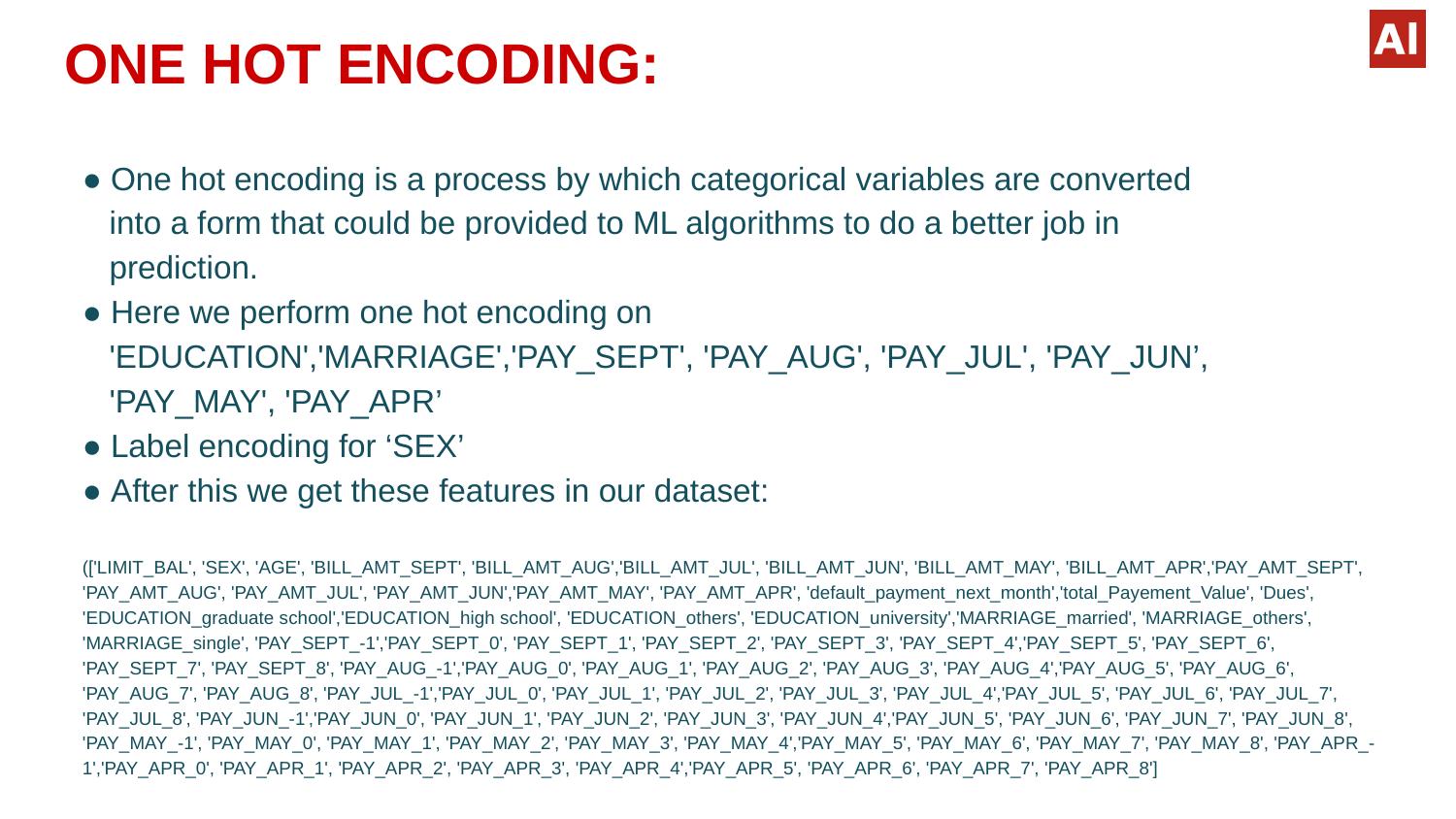

# ONE HOT ENCODING:
● One hot encoding is a process by which categorical variables are converted
   into a form that could be provided to ML algorithms to do a better job in
   prediction.
● Here we perform one hot encoding on
   'EDUCATION','MARRIAGE','PAY_SEPT', 'PAY_AUG', 'PAY_JUL', 'PAY_JUN’,
   'PAY_MAY', 'PAY_APR’
● Label encoding for ‘SEX’
● After this we get these features in our dataset:

(['LIMIT_BAL', 'SEX', 'AGE', 'BILL_AMT_SEPT', 'BILL_AMT_AUG','BILL_AMT_JUL', 'BILL_AMT_JUN', 'BILL_AMT_MAY', 'BILL_AMT_APR','PAY_AMT_SEPT', 'PAY_AMT_AUG', 'PAY_AMT_JUL', 'PAY_AMT_JUN','PAY_AMT_MAY', 'PAY_AMT_APR', 'default_payment_next_month','total_Payement_Value', 'Dues', 'EDUCATION_graduate school','EDUCATION_high school', 'EDUCATION_others', 'EDUCATION_university','MARRIAGE_married', 'MARRIAGE_others', 'MARRIAGE_single', 'PAY_SEPT_-1','PAY_SEPT_0', 'PAY_SEPT_1', 'PAY_SEPT_2', 'PAY_SEPT_3', 'PAY_SEPT_4','PAY_SEPT_5', 'PAY_SEPT_6', 'PAY_SEPT_7', 'PAY_SEPT_8', 'PAY_AUG_-1','PAY_AUG_0', 'PAY_AUG_1', 'PAY_AUG_2', 'PAY_AUG_3', 'PAY_AUG_4','PAY_AUG_5', 'PAY_AUG_6', 'PAY_AUG_7', 'PAY_AUG_8', 'PAY_JUL_-1','PAY_JUL_0', 'PAY_JUL_1', 'PAY_JUL_2', 'PAY_JUL_3', 'PAY_JUL_4','PAY_JUL_5', 'PAY_JUL_6', 'PAY_JUL_7', 'PAY_JUL_8', 'PAY_JUN_-1','PAY_JUN_0', 'PAY_JUN_1', 'PAY_JUN_2', 'PAY_JUN_3', 'PAY_JUN_4','PAY_JUN_5', 'PAY_JUN_6', 'PAY_JUN_7', 'PAY_JUN_8', 'PAY_MAY_-1', 'PAY_MAY_0', 'PAY_MAY_1', 'PAY_MAY_2', 'PAY_MAY_3', 'PAY_MAY_4','PAY_MAY_5', 'PAY_MAY_6', 'PAY_MAY_7', 'PAY_MAY_8', 'PAY_APR_-1','PAY_APR_0', 'PAY_APR_1', 'PAY_APR_2', 'PAY_APR_3', 'PAY_APR_4','PAY_APR_5', 'PAY_APR_6', 'PAY_APR_7', 'PAY_APR_8']